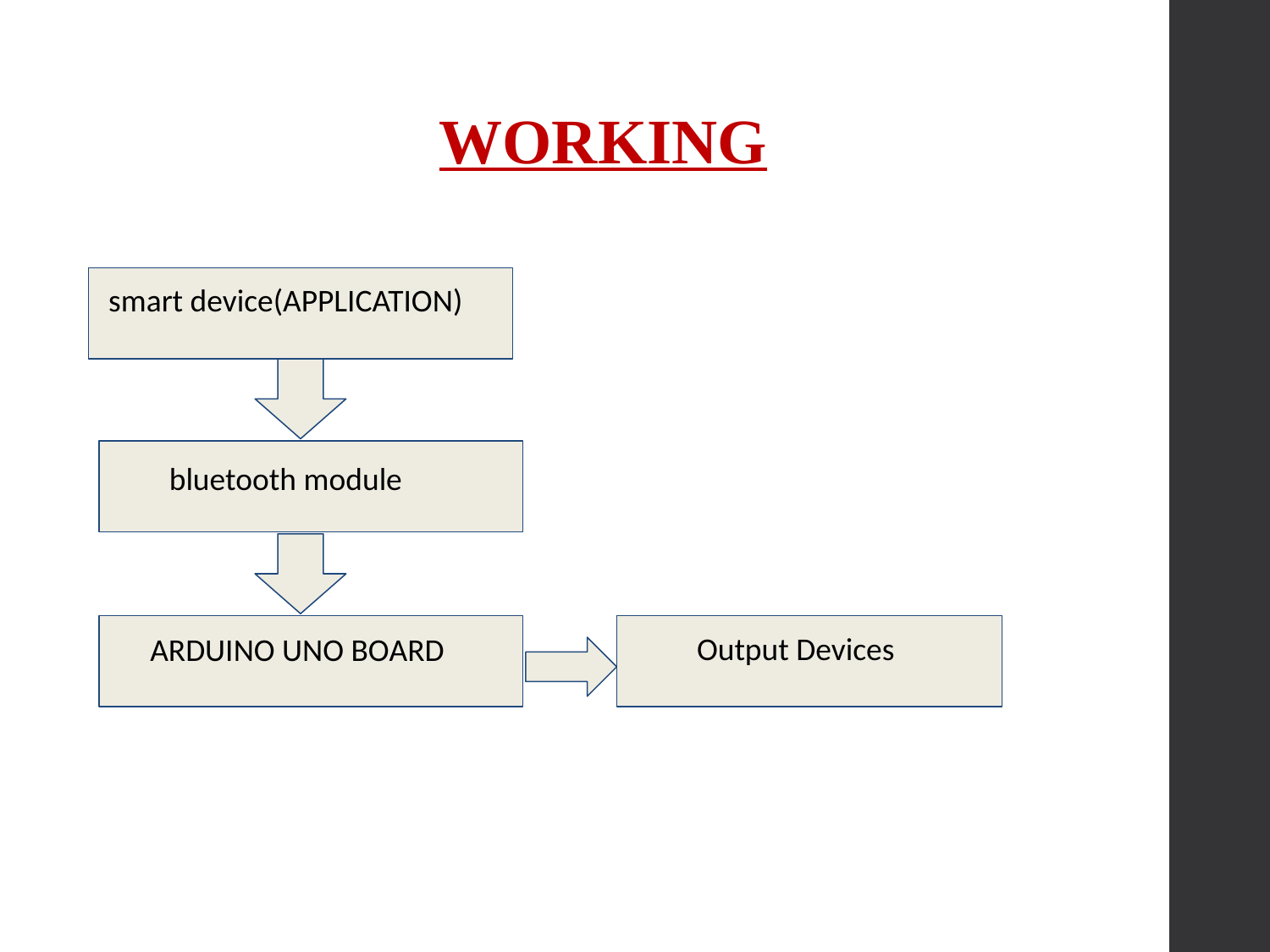

# WORKING

 smart device(APPLICATION)

        bluetooth module

         Output Devices
     ARDUINO UNO BOARD